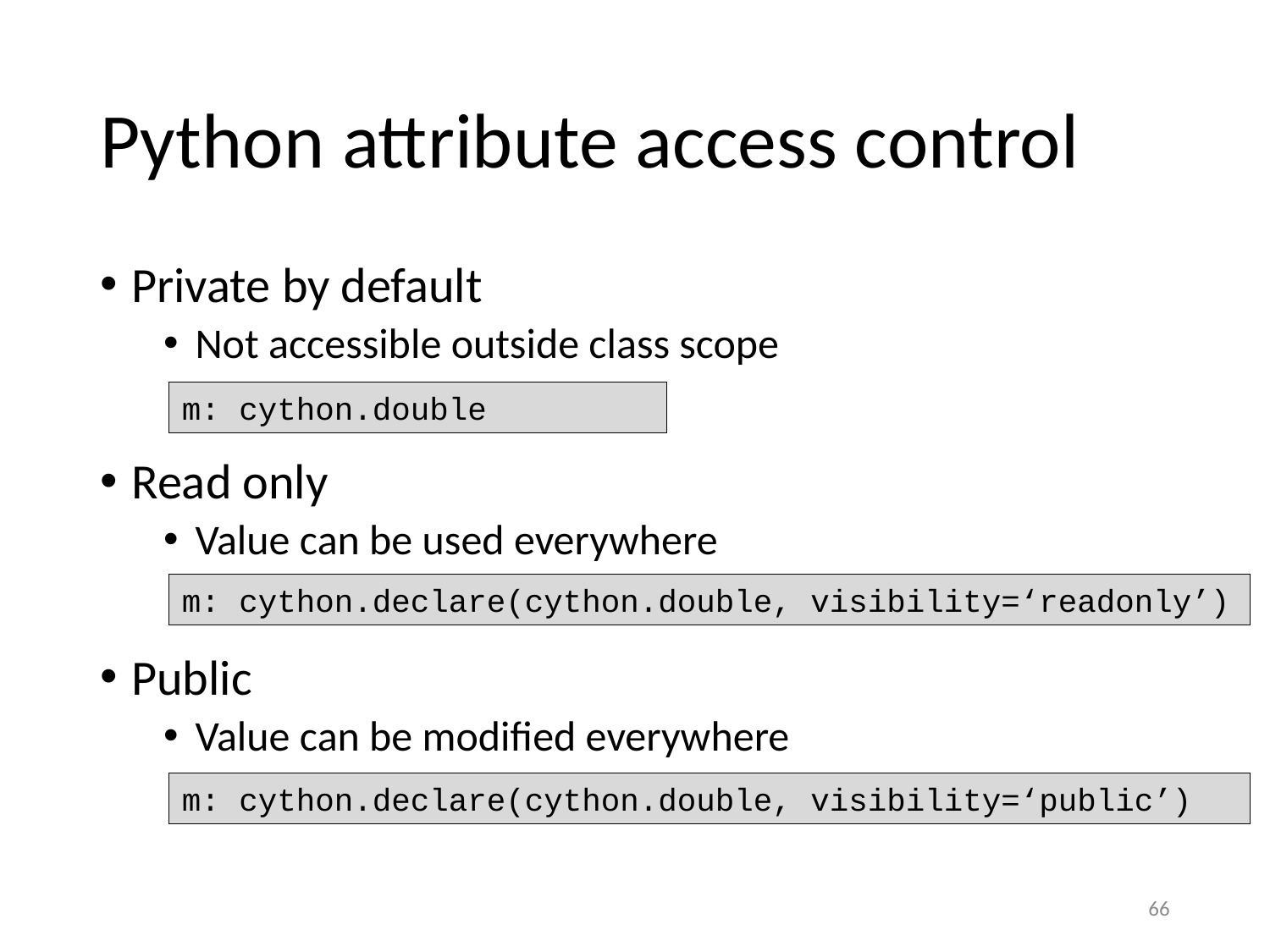

# Python attribute access control
Private by default
Not accessible outside class scope

Read only
Value can be used everywhere

Public
Value can be modified everywhere
m: cython.double
m: cython.declare(cython.double, visibility=‘readonly’)
m: cython.declare(cython.double, visibility=‘public’)
66